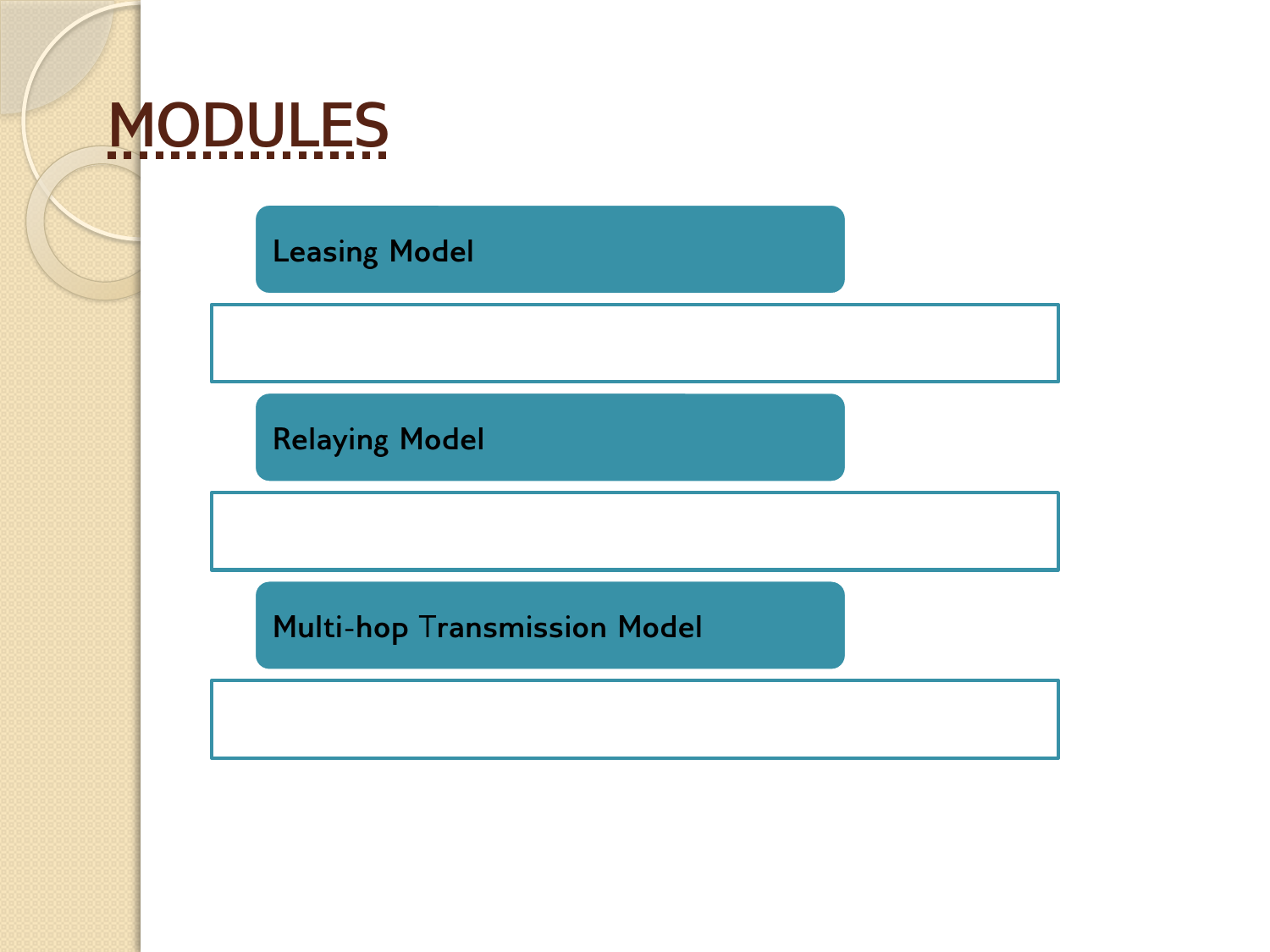

# MODULES
Leasing Model
Relaying Model
Multi-hop Transmission Model